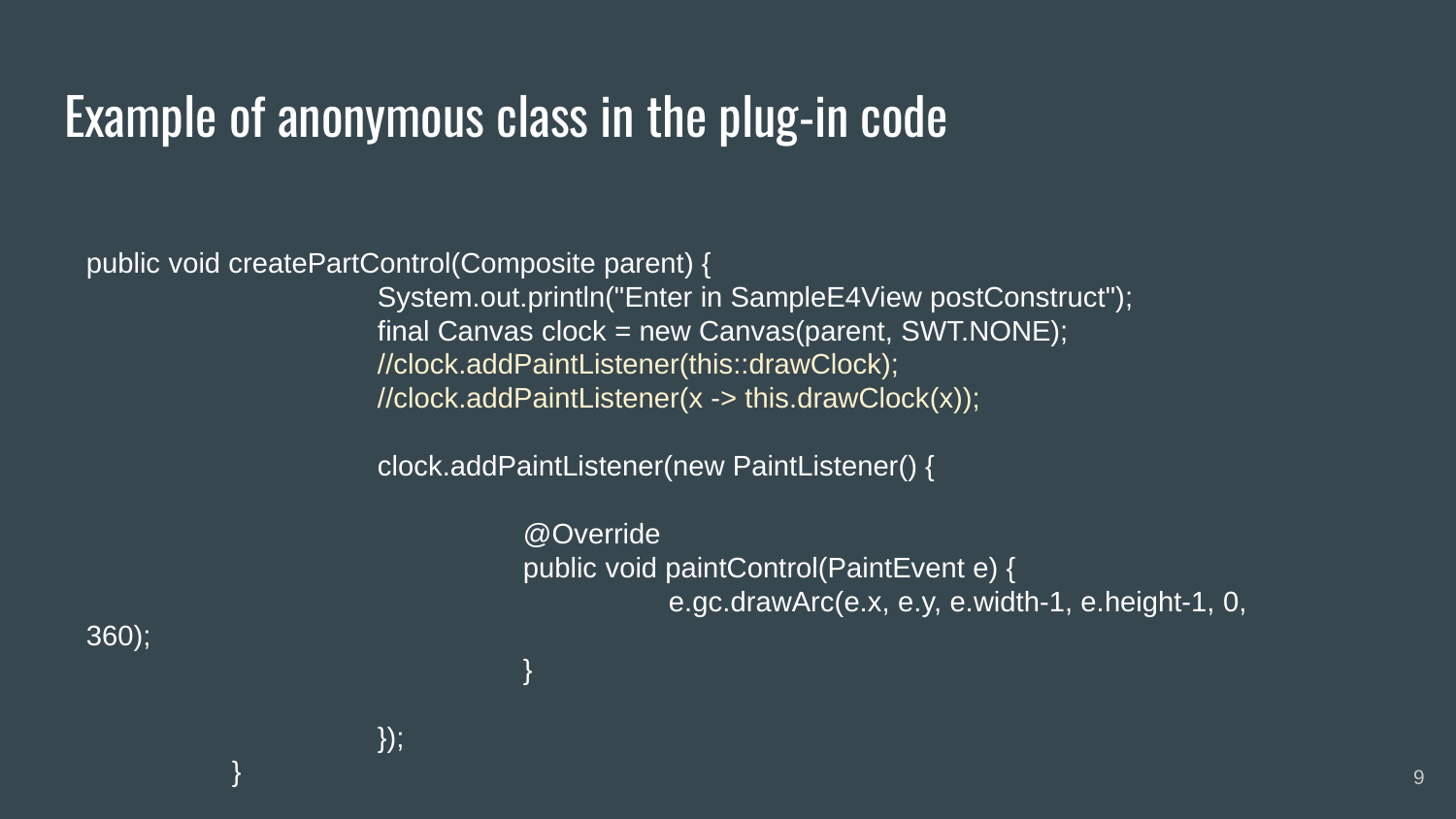

# Example of anonymous class in the plug-in code

public void createPartControl(Composite parent) {
		System.out.println("Enter in SampleE4View postConstruct");
		final Canvas clock = new Canvas(parent, SWT.NONE);
		//clock.addPaintListener(this::drawClock);
		//clock.addPaintListener(x -> this.drawClock(x));

		clock.addPaintListener(new PaintListener() {

			@Override
			public void paintControl(PaintEvent e) {
				e.gc.drawArc(e.x, e.y, e.width-1, e.height-1, 0, 360);
			}

		});
	}

9